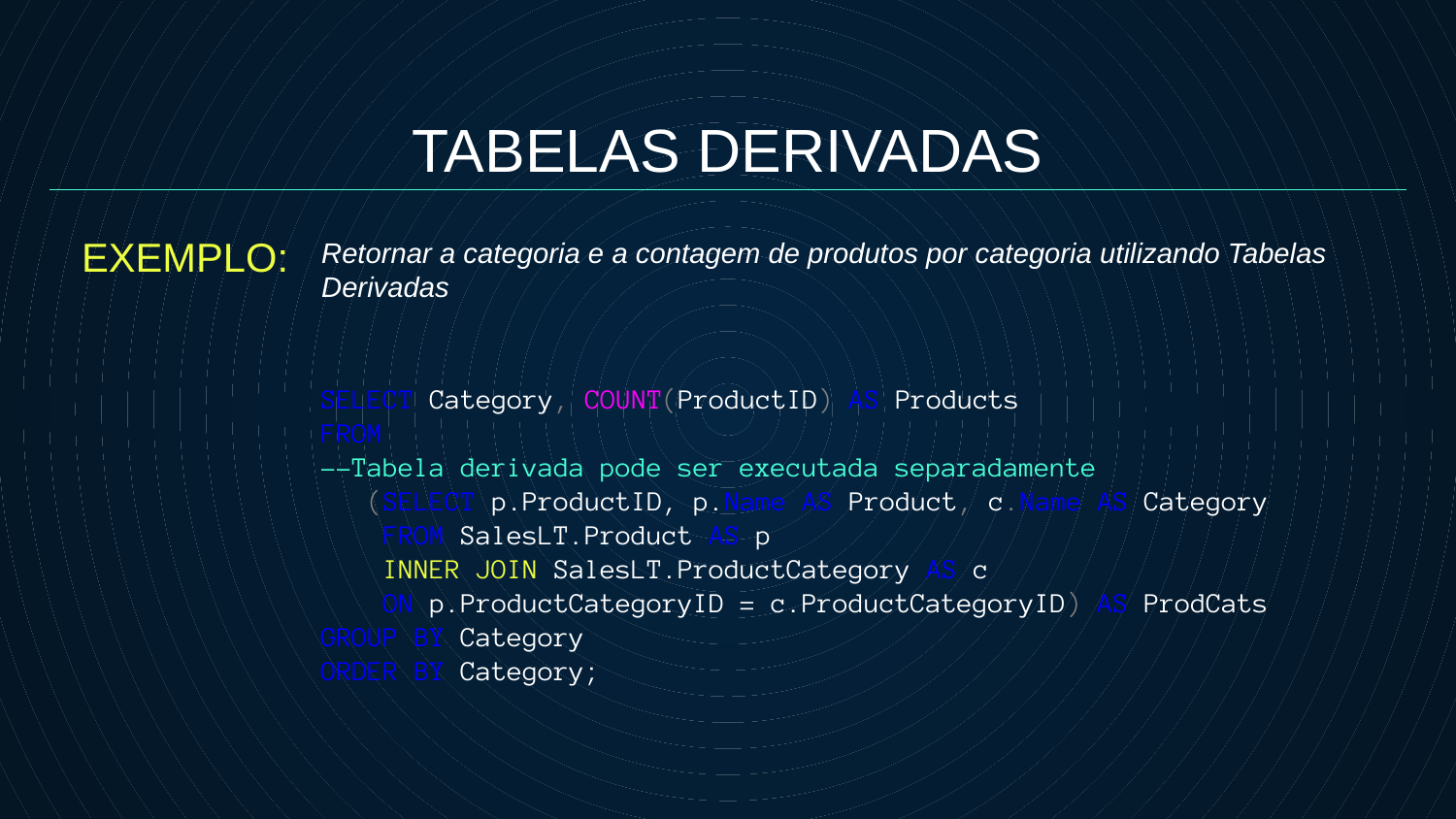

TABELAS DERIVADAS
EXEMPLO:
Retornar a categoria e a contagem de produtos por categoria utilizando Tabelas Derivadas
SELECT Category, COUNT(ProductID) AS Products
FROM
--Tabela derivada pode ser executada separadamente
   (SELECT p.ProductID, p.Name AS Product, c.Name AS Category
    FROM SalesLT.Product AS p
    INNER JOIN SalesLT.ProductCategory AS c
    ON p.ProductCategoryID = c.ProductCategoryID) AS ProdCats
GROUP BY Category
ORDER BY Category;